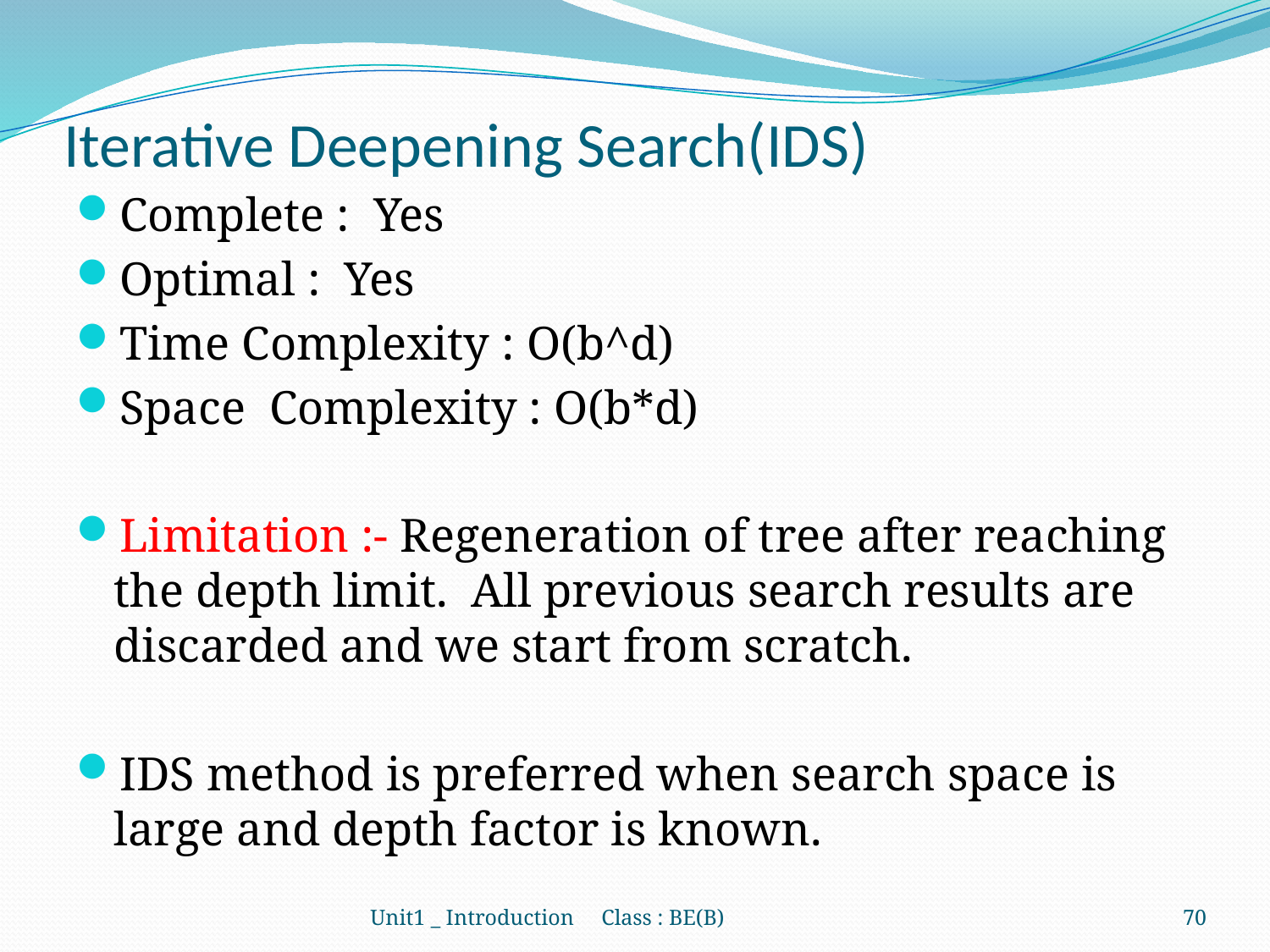

# Iterative Deepening Search(IDS)
Complete :  Yes
Optimal :  Yes
Time Complexity : O(b^d)
Space  Complexity : O(b*d)

Limitation :- Regeneration of tree after reaching the depth limit.  All previous search results are discarded and we start from scratch.

IDS method is preferred when search space is large and depth factor is known.

Unit1 _ Introduction     Class : BE(B)
70